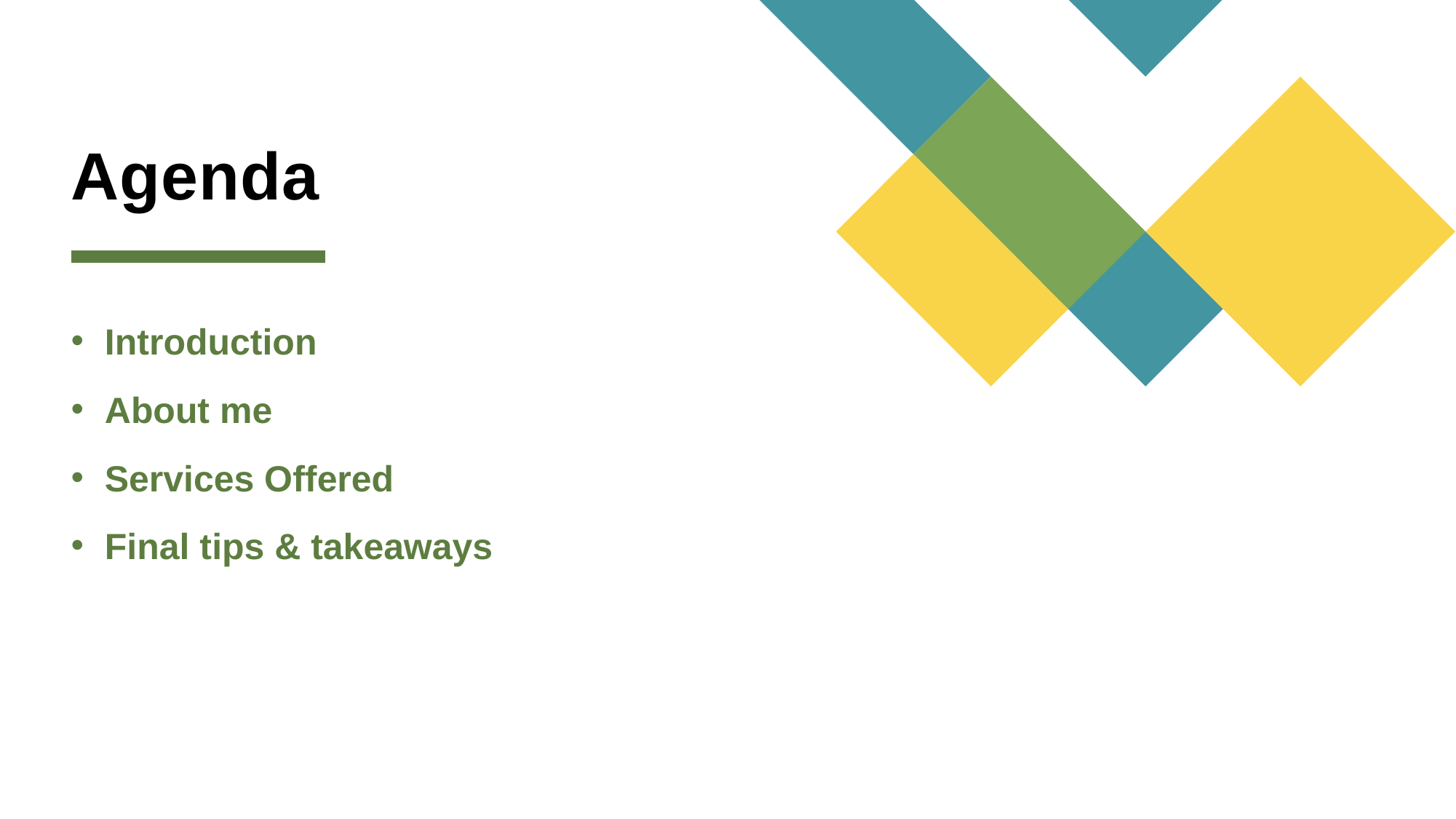

# Agenda
Introduction
About me
Services Offered
Final tips & takeaways